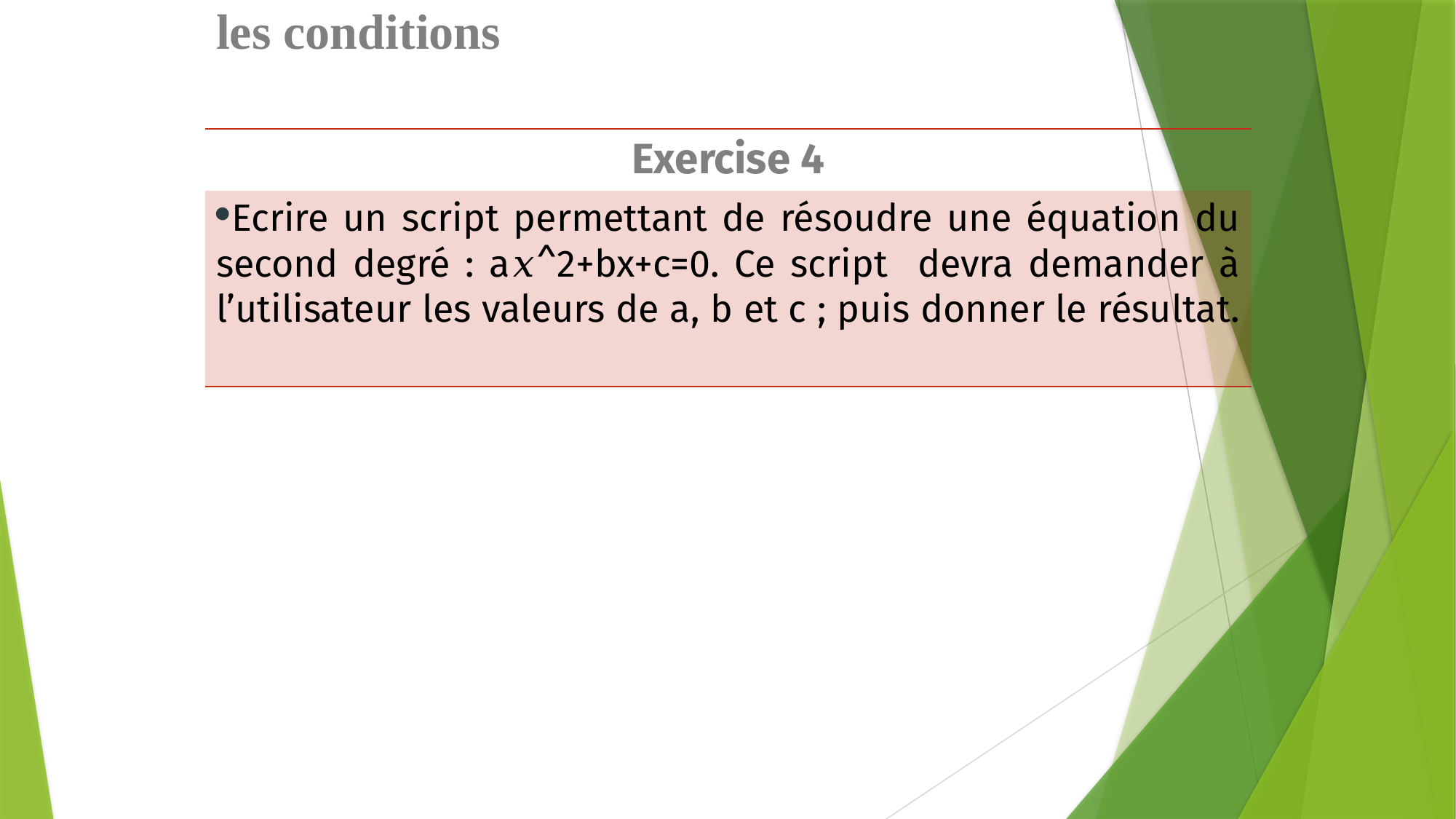

# les conditions
| Exercise 4 |
| --- |
| Ecrire un script permettant de résoudre une équation du second degré : a𝑥^2+bx+c=0. Ce script devra demander à l’utilisateur les valeurs de a, b et c ; puis donner le résultat. |